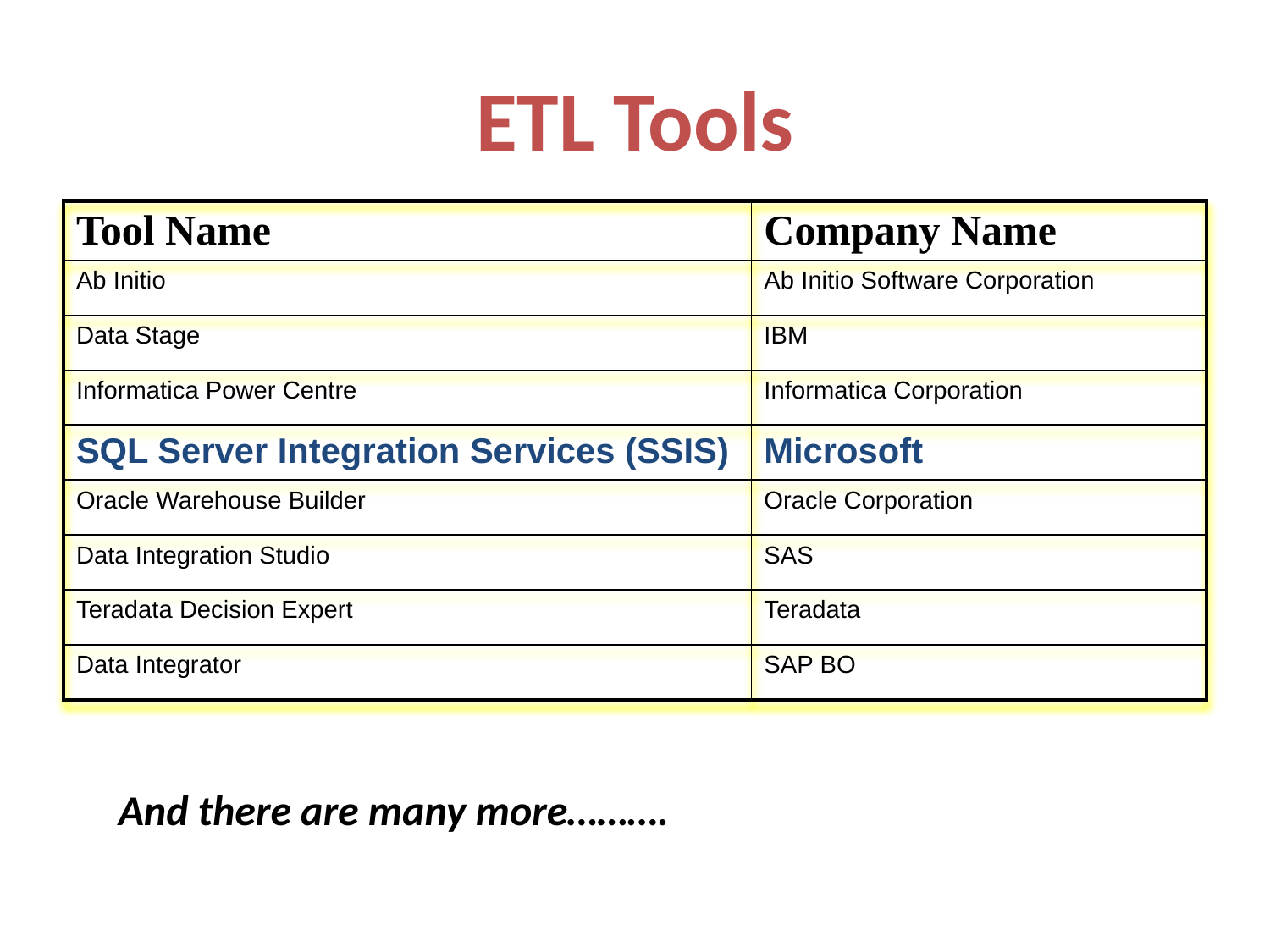

# ETL Tools
| Tool Name | Company Name |
| --- | --- |
| Ab Initio | Ab Initio Software Corporation |
| Data Stage | IBM |
| Informatica Power Centre | Informatica Corporation |
| SQL Server Integration Services (SSIS) | Microsoft |
| Oracle Warehouse Builder | Oracle Corporation |
| Data Integration Studio | SAS |
| Teradata Decision Expert | Teradata |
| Data Integrator | SAP BO |
And there are many more……….